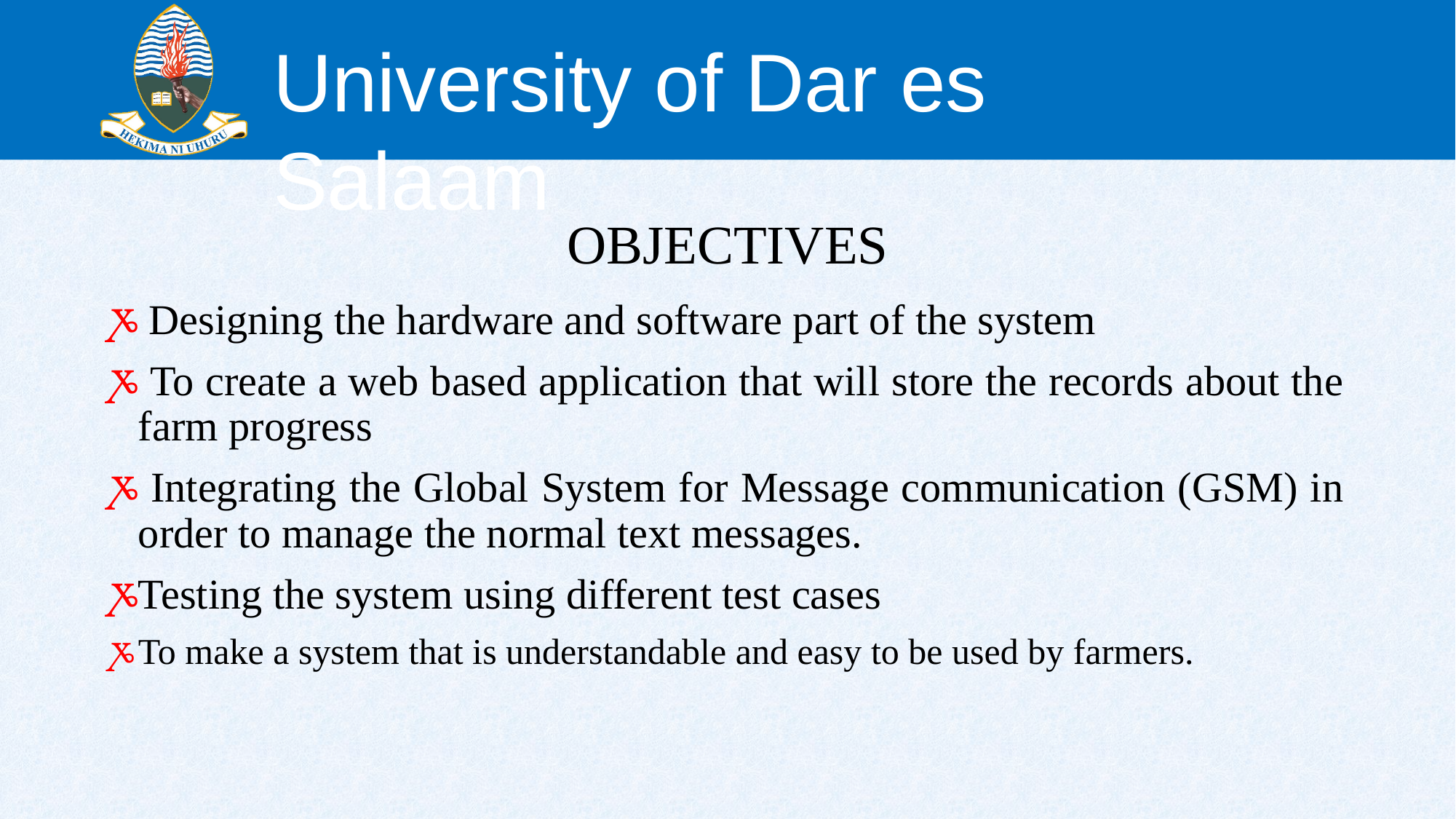

# OBJECTIVES
 Designing the hardware and software part of the system
 To create a web based application that will store the records about the farm progress
 Integrating the Global System for Message communication (GSM) in order to manage the normal text messages.
Testing the system using different test cases
To make a system that is understandable and easy to be used by farmers.